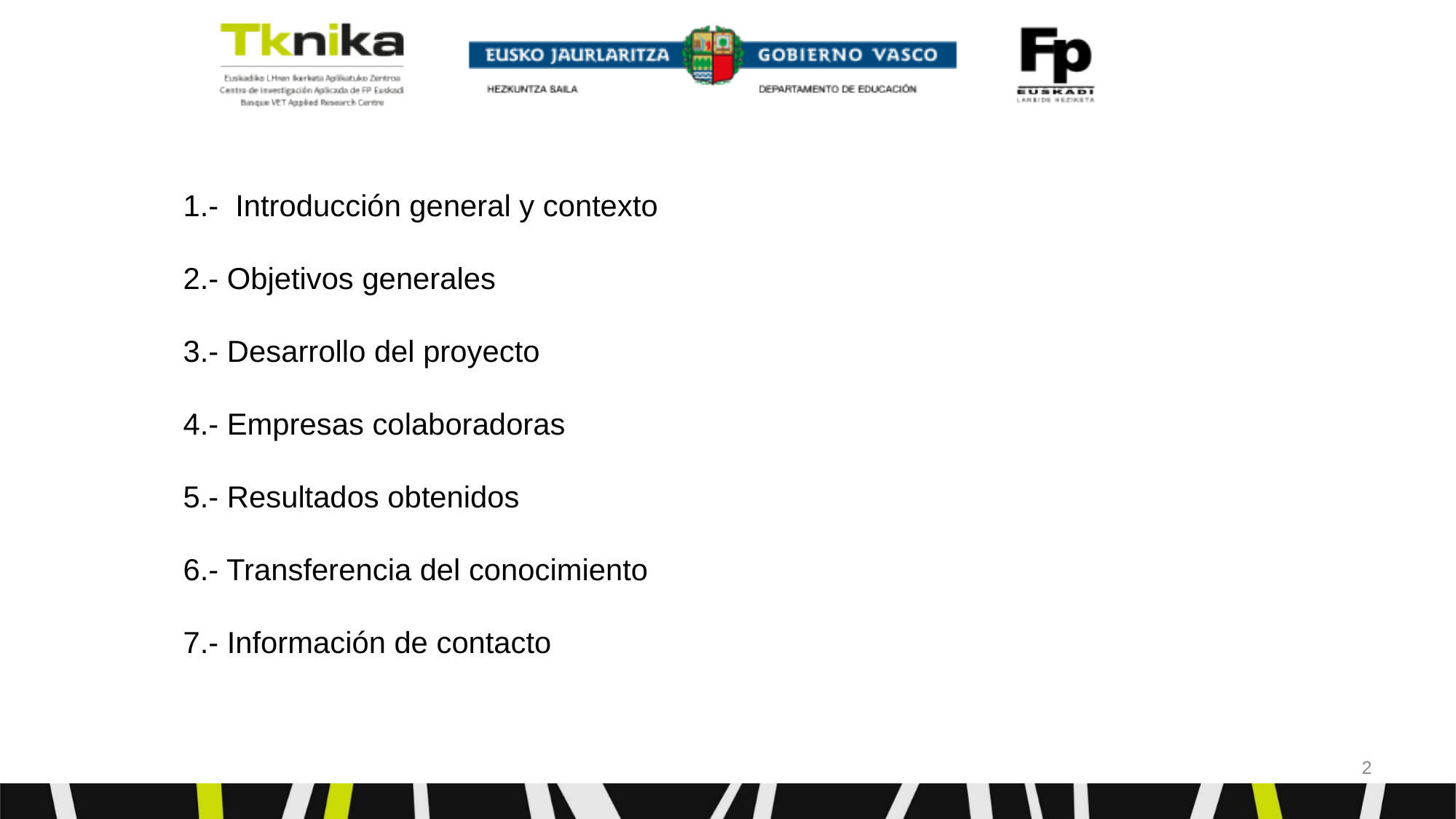

1.-  Introducción general y contexto

2.- Objetivos generales

3.- Desarrollo del proyecto

4.- Empresas colaboradoras

5.- Resultados obtenidos

6.- Transferencia del conocimiento

7.- Información de contacto
2